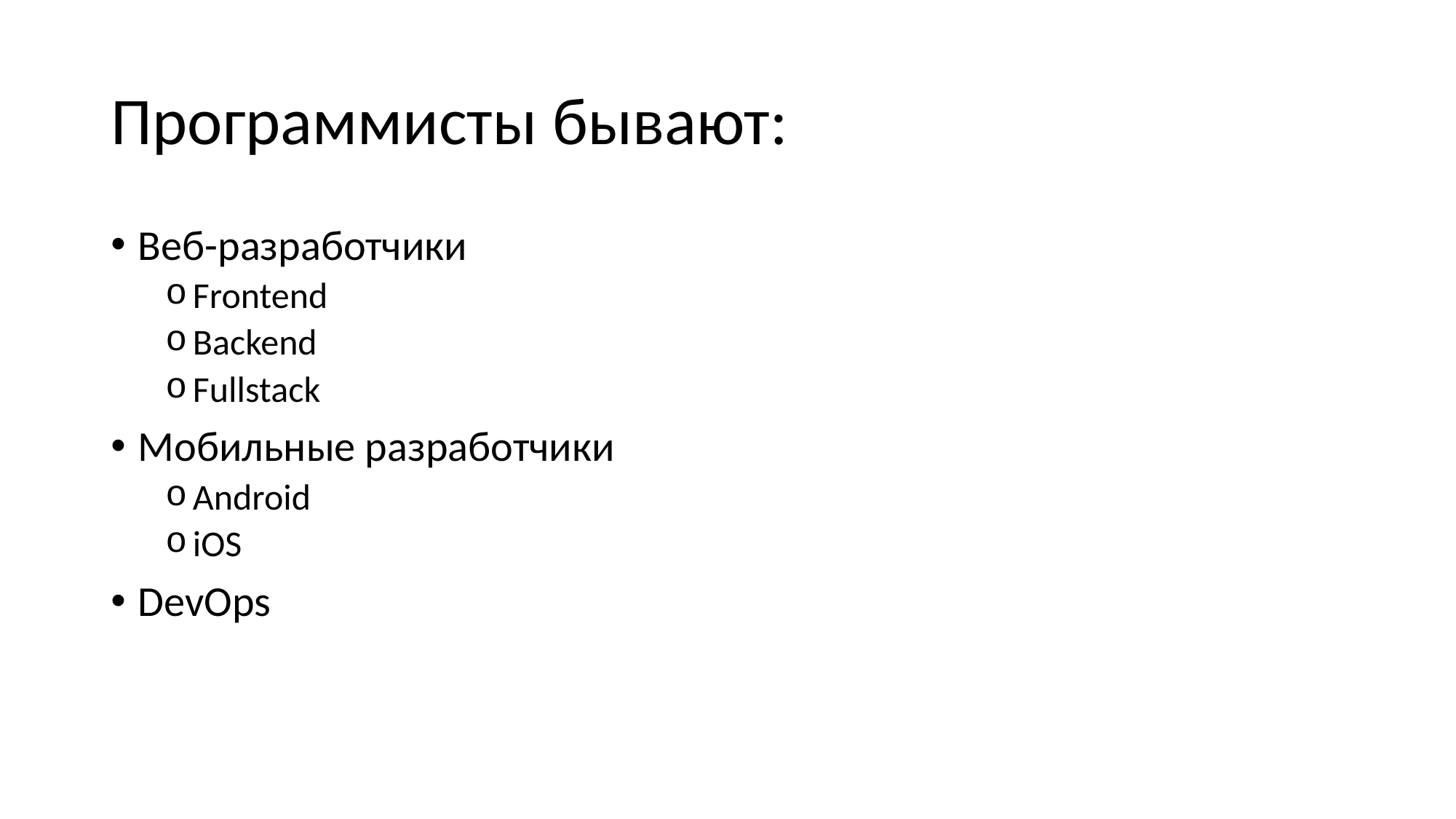

# Программисты бывают:
Веб-разработчики
Frontend
Backend
Fullstack
Мобильные разработчики
Android
iOS
DevOps